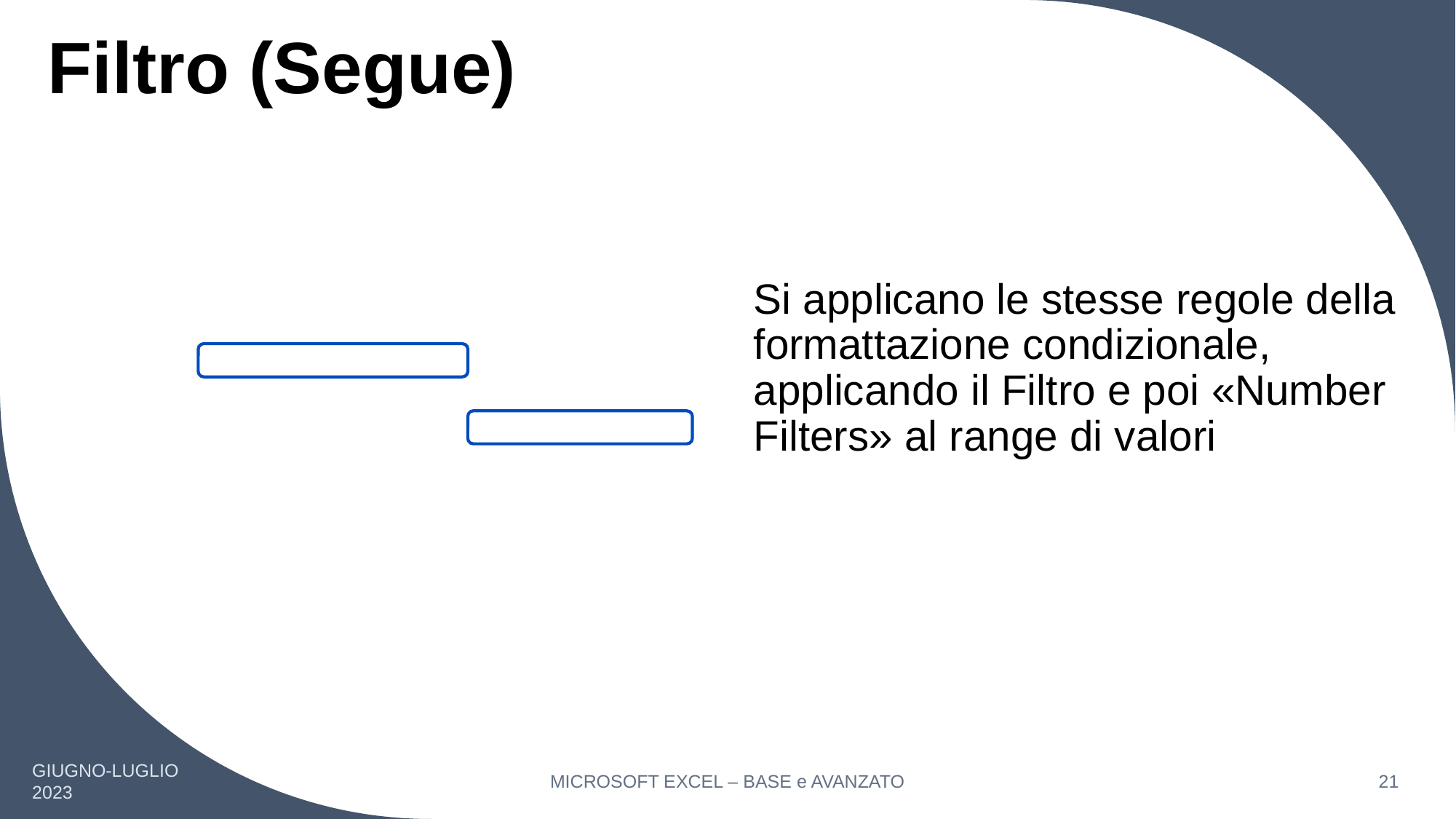

# Filtro (Segue)

Si applicano le stesse regole della formattazione condizionale, applicando il Filtro e poi «Number Filters» al range di valori

GIUGNO-LUGLIO 2023
MICROSOFT EXCEL – BASE e AVANZATO
21